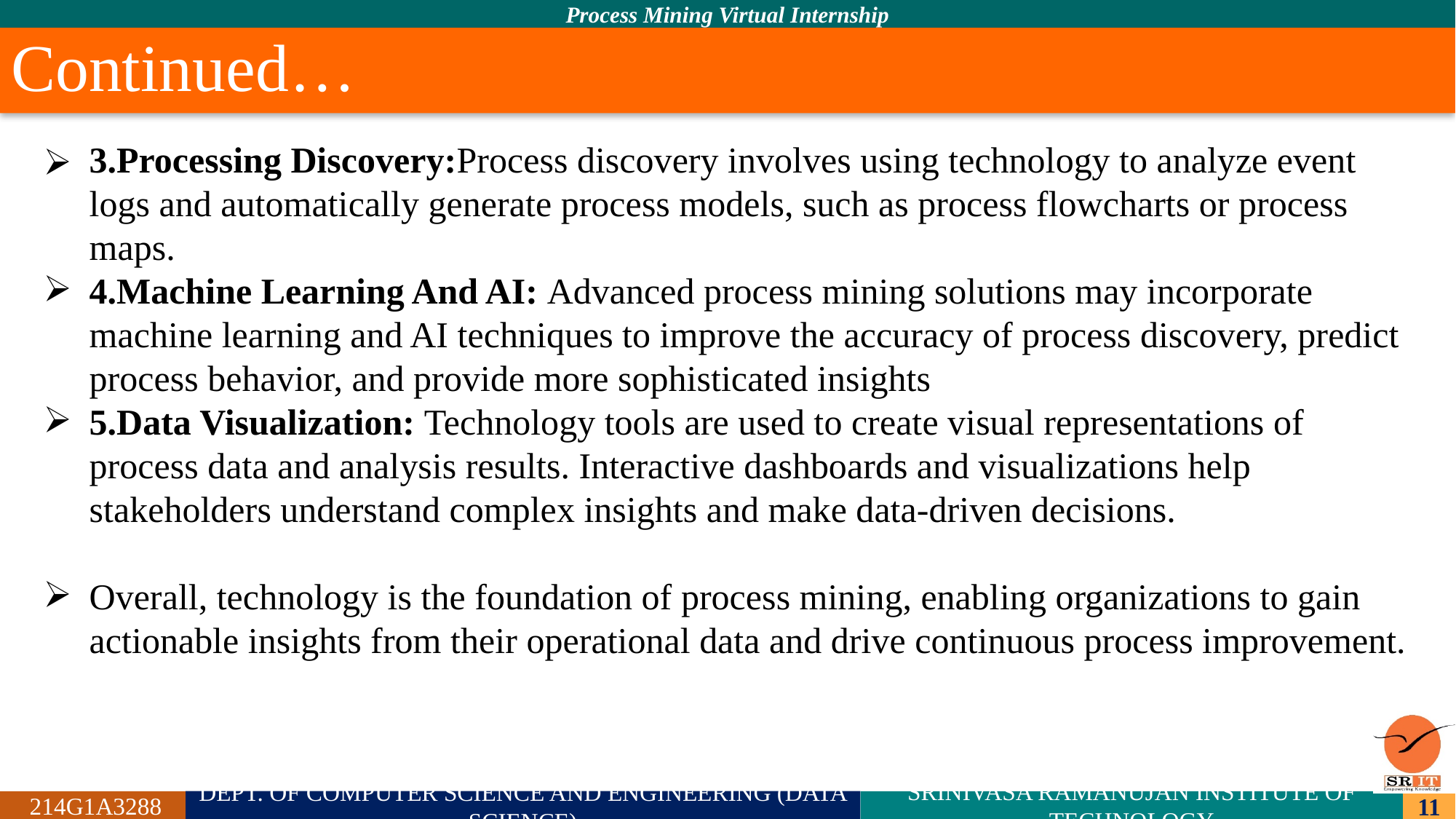

# Continued…
3.Processing Discovery:Process discovery involves using technology to analyze event logs and automatically generate process models, such as process flowcharts or process maps.
4.Machine Learning And AI: Advanced process mining solutions may incorporate machine learning and AI techniques to improve the accuracy of process discovery, predict process behavior, and provide more sophisticated insights
5.Data Visualization: Technology tools are used to create visual representations of process data and analysis results. Interactive dashboards and visualizations help stakeholders understand complex insights and make data-driven decisions.

Overall, technology is the foundation of process mining, enabling organizations to gain     actionable insights from their operational data and drive continuous process improvement.